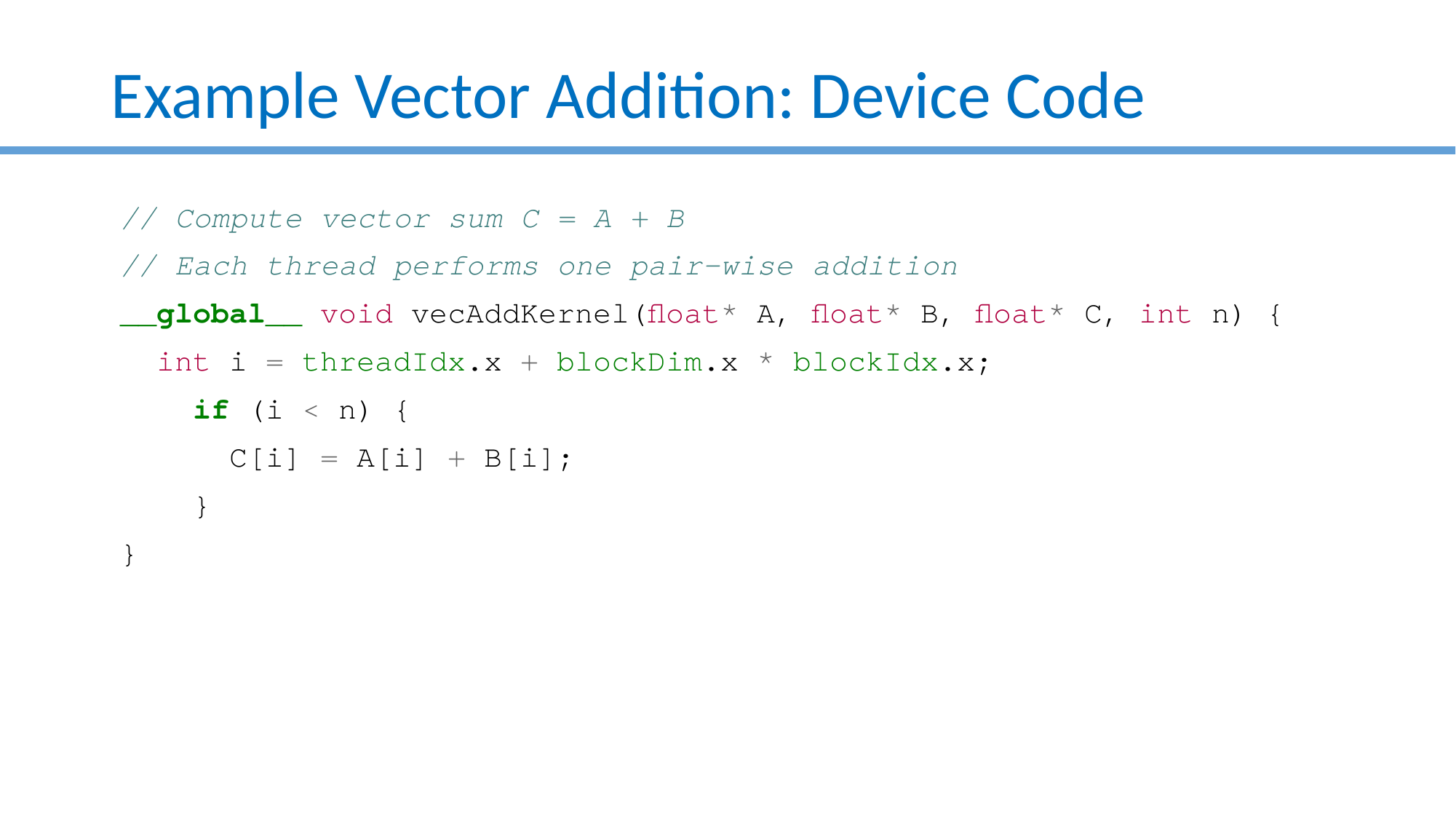

# Example Vector Addition: Device Code
// Compute vector sum C = A + B
// Each thread performs one pair-wise addition
__global__ void vecAddKernel(float* A, float* B, float* C, int n) {
  int i = threadIdx.x + blockDim.x * blockIdx.x;
    if (i < n) {
      C[i] = A[i] + B[i];
    }
}

45